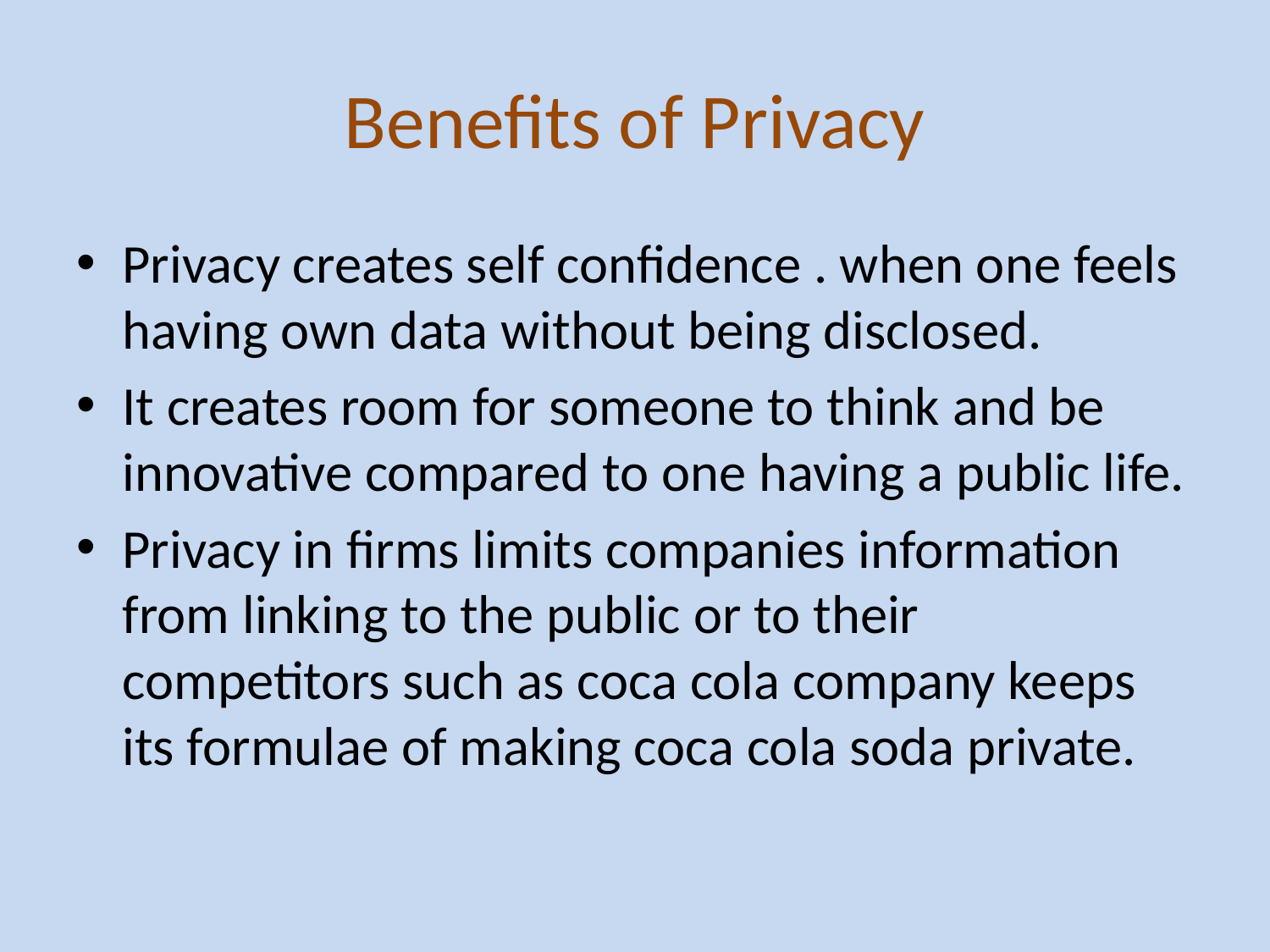

# Benefits of Privacy
Privacy creates self confidence . when one feels having own data without being disclosed.
It creates room for someone to think and be innovative compared to one having a public life.
Privacy in firms limits companies information from linking to the public or to their competitors such as coca cola company keeps its formulae of making coca cola soda private.